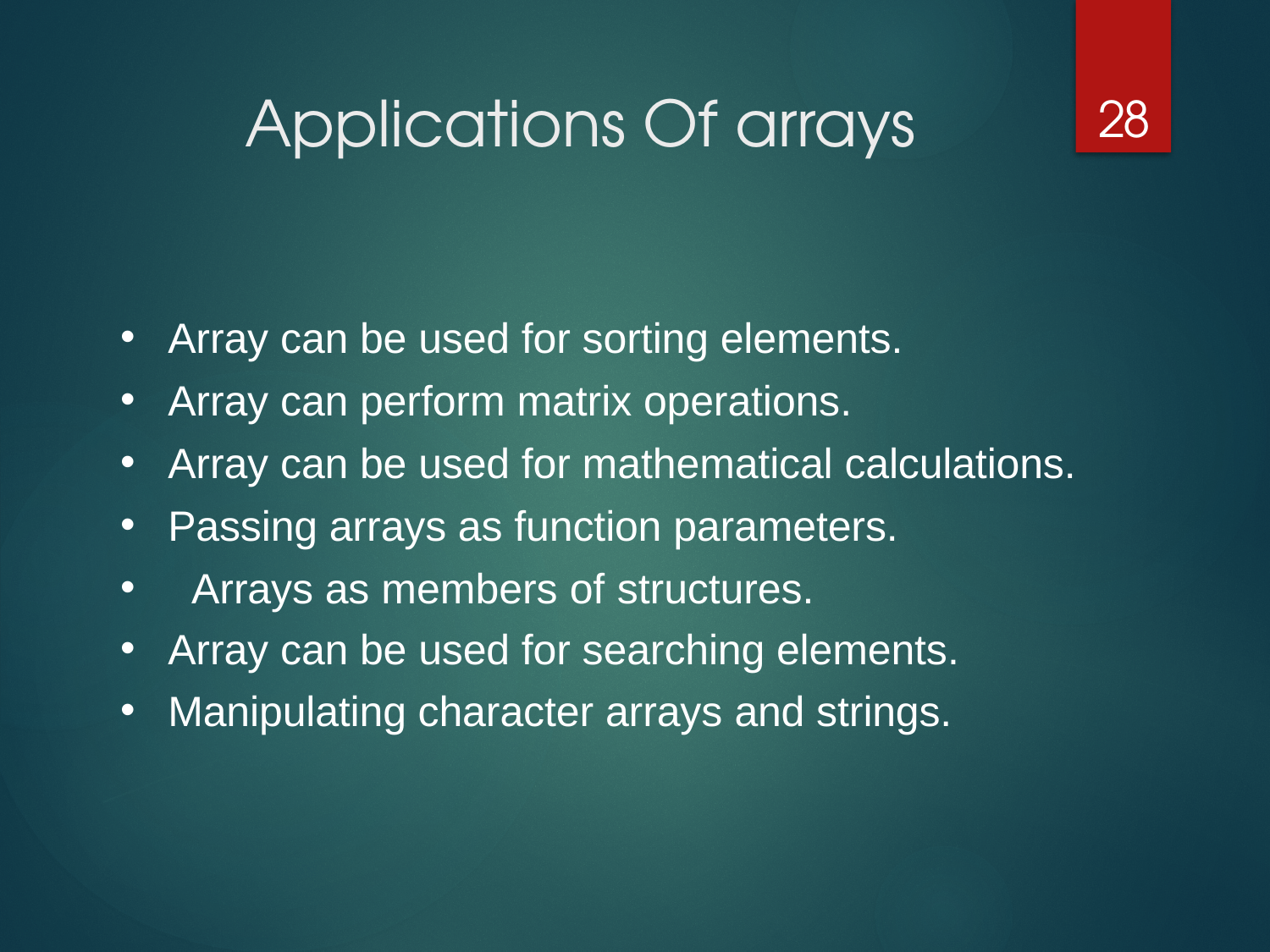

28
# Applications Of arrays
Array can be used for sorting elements.
Array can perform matrix operations.
Array can be used for mathematical calculations.
Passing arrays as function parameters.
  Arrays as members of structures.
Array can be used for searching elements.
Manipulating character arrays and strings.